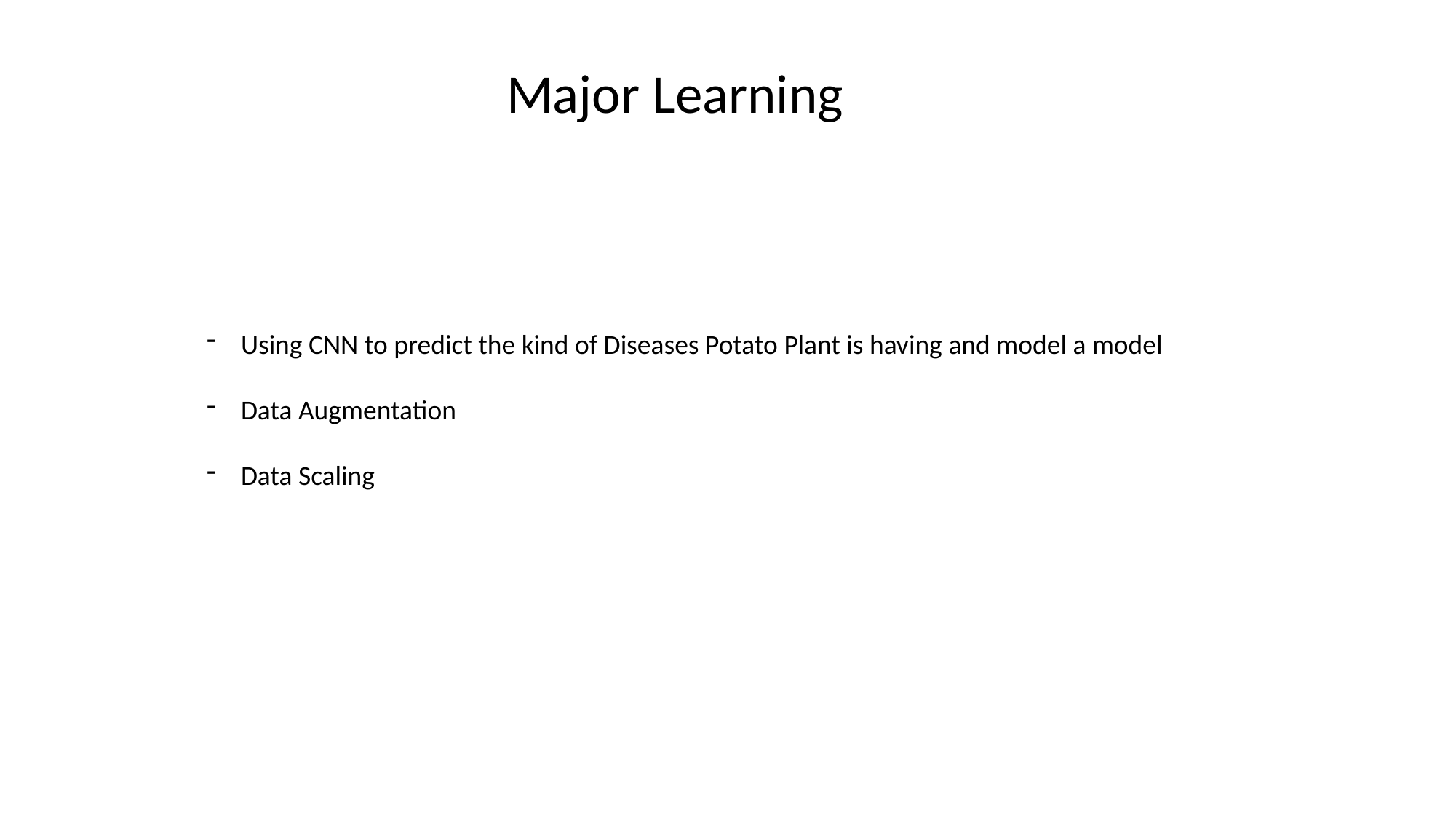

Major Learning
Using CNN to predict the kind of Diseases Potato Plant is having and model a model

Data Augmentation

Data Scaling